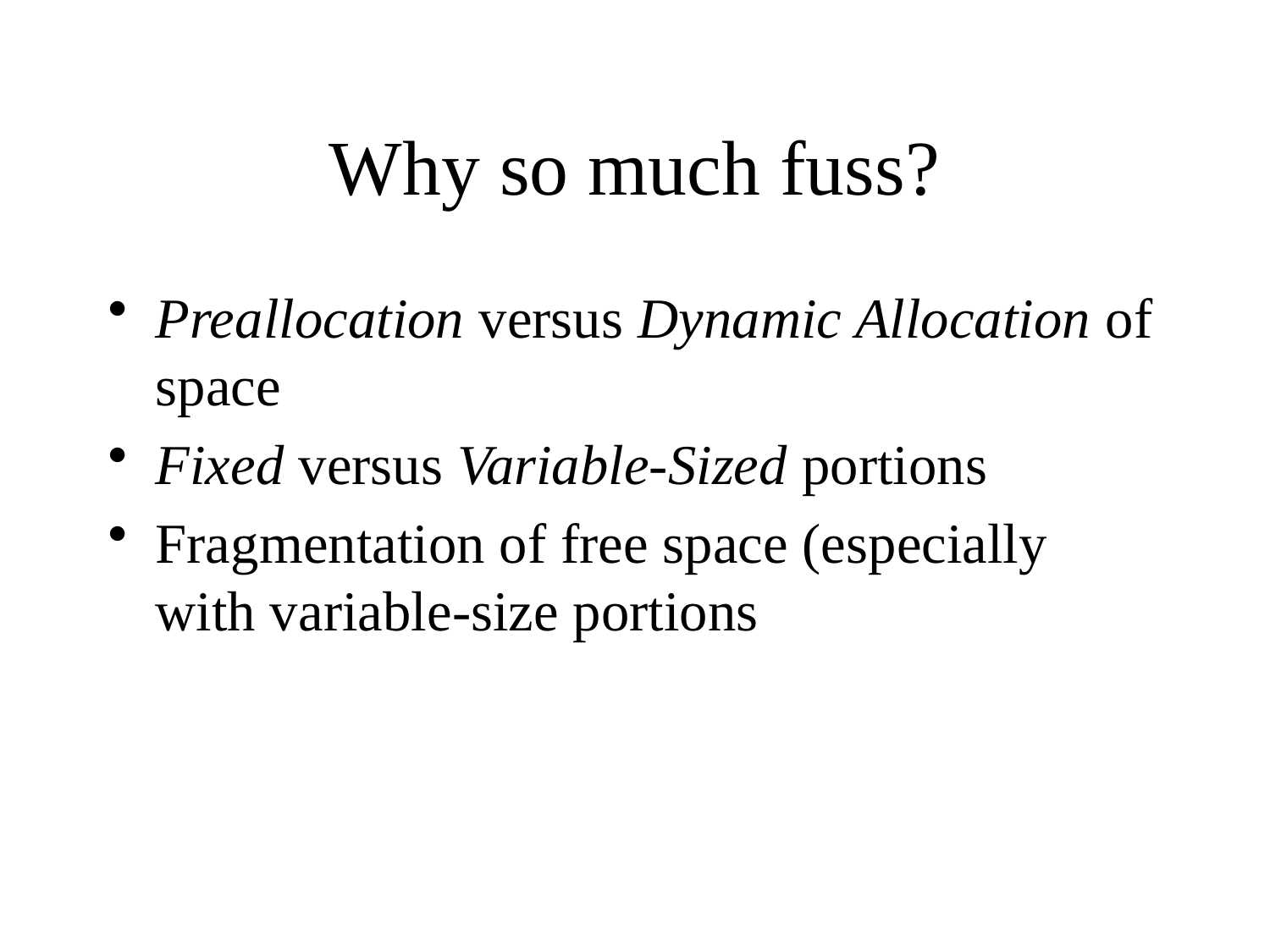

# Why so much fuss?
Preallocation versus Dynamic Allocation of space
Fixed versus Variable-Sized portions
Fragmentation of free space (especially with variable-size portions